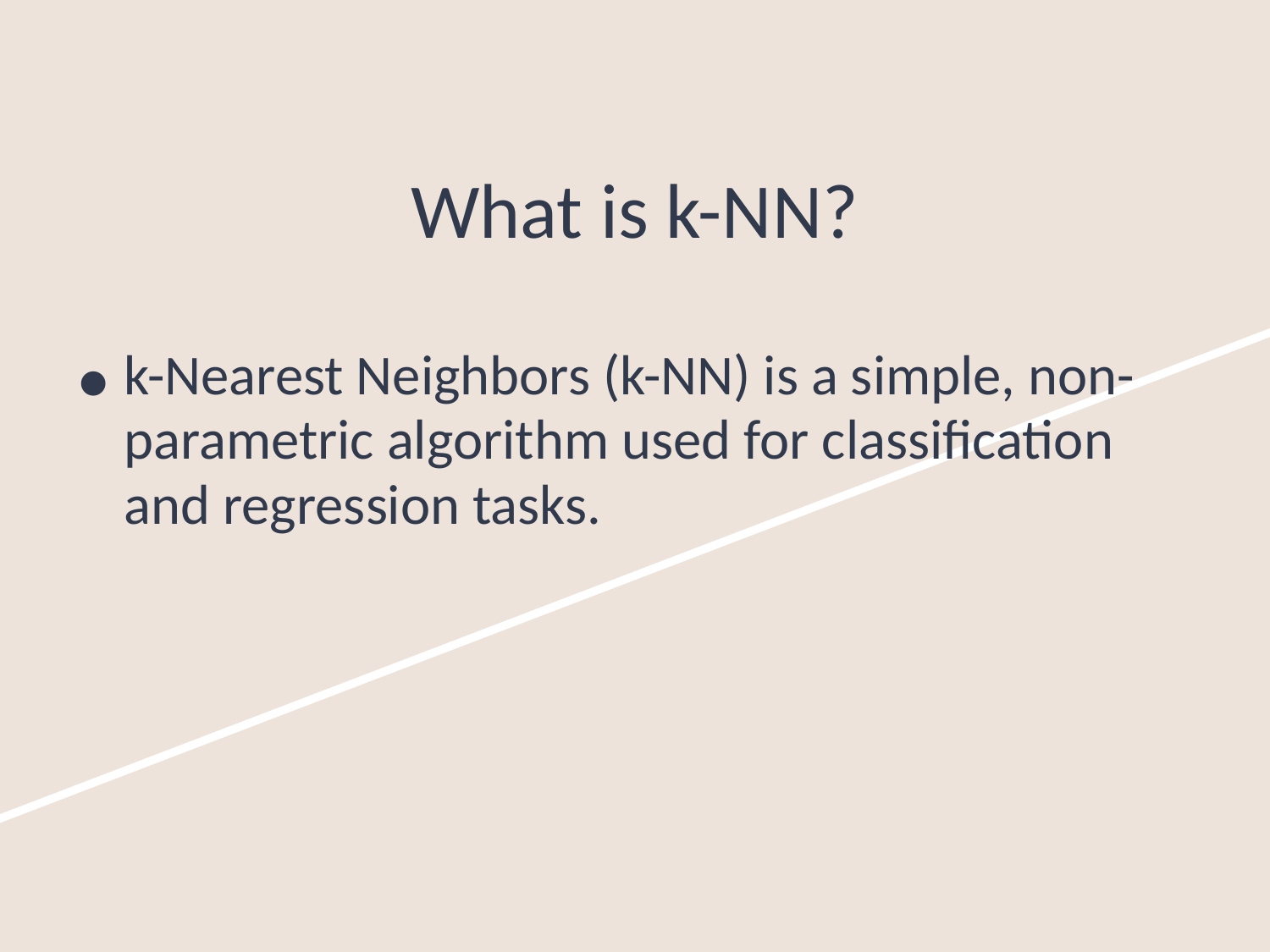

# What is k-NN?
k-Nearest Neighbors (k-NN) is a simple, non-parametric algorithm used for classification and regression tasks.